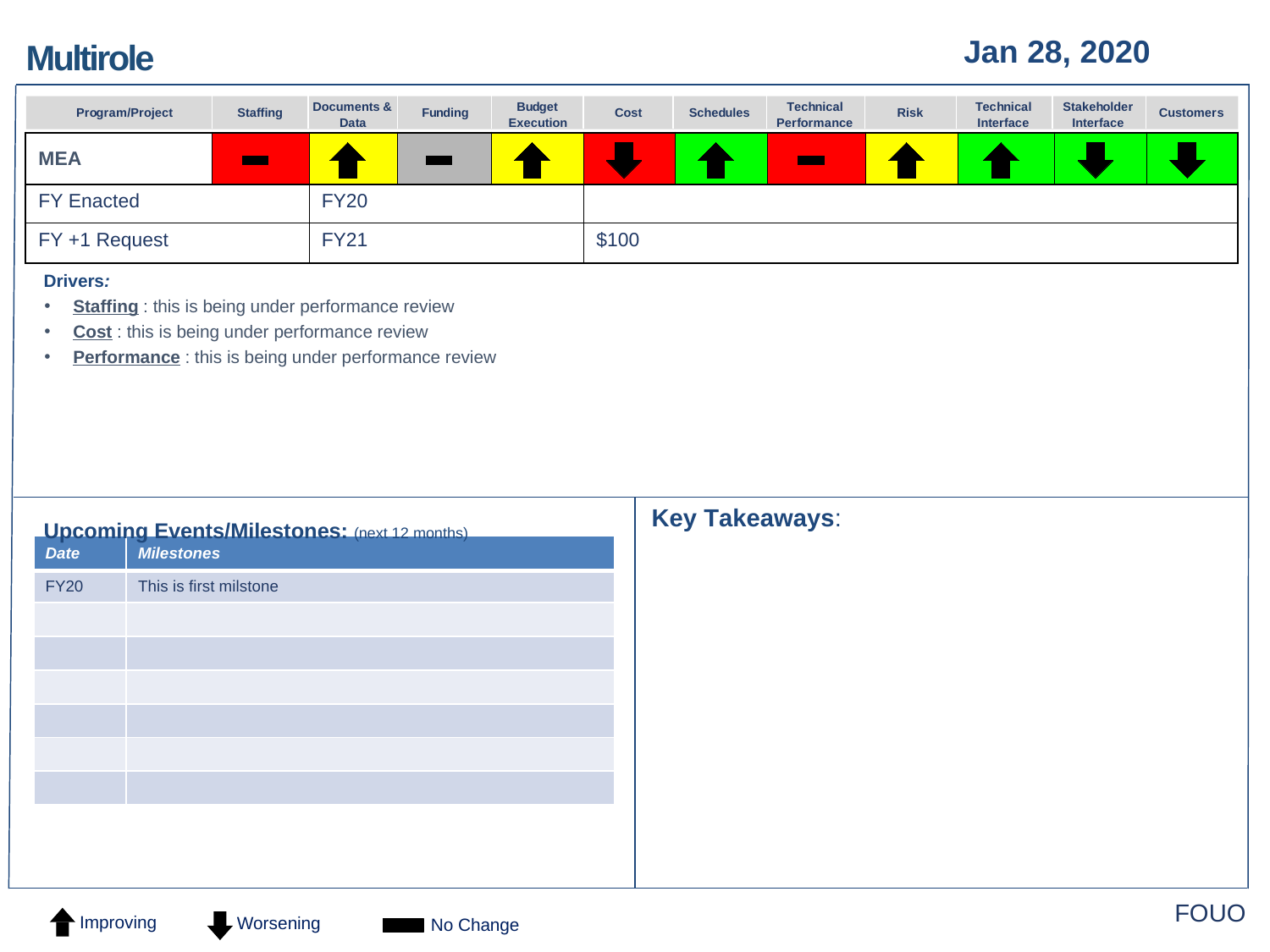

Multirole
Jan 28, 2020

Budget Execution
Technical Performance
Technical Interface
Stakeholder Interface
Documents & Data
Program/Project
Staffing
Funding
Cost
Schedules
Risk
Customers
| MEA |  |  |  |  |  |  |  |  |  |  |  |
| --- | --- | --- | --- | --- | --- | --- | --- | --- | --- | --- | --- |

| FY Enacted | FY20 |  |
| --- | --- | --- |
| FY +1 Request | FY21 | $100 |
Drivers:
Staffing : this is being under performance review
Cost : this is being under performance review
Performance : this is being under performance review

Upcoming Events/Milestones: (next 12 months)
Key Takeaways:

| Date | Milestones |
| --- | --- |
| FY20 | This is first milstone |
|  |  |
|  |  |
|  |  |
|  |  |
|  |  |
|  |  |

FOUO
Improving
Worsening
No Change